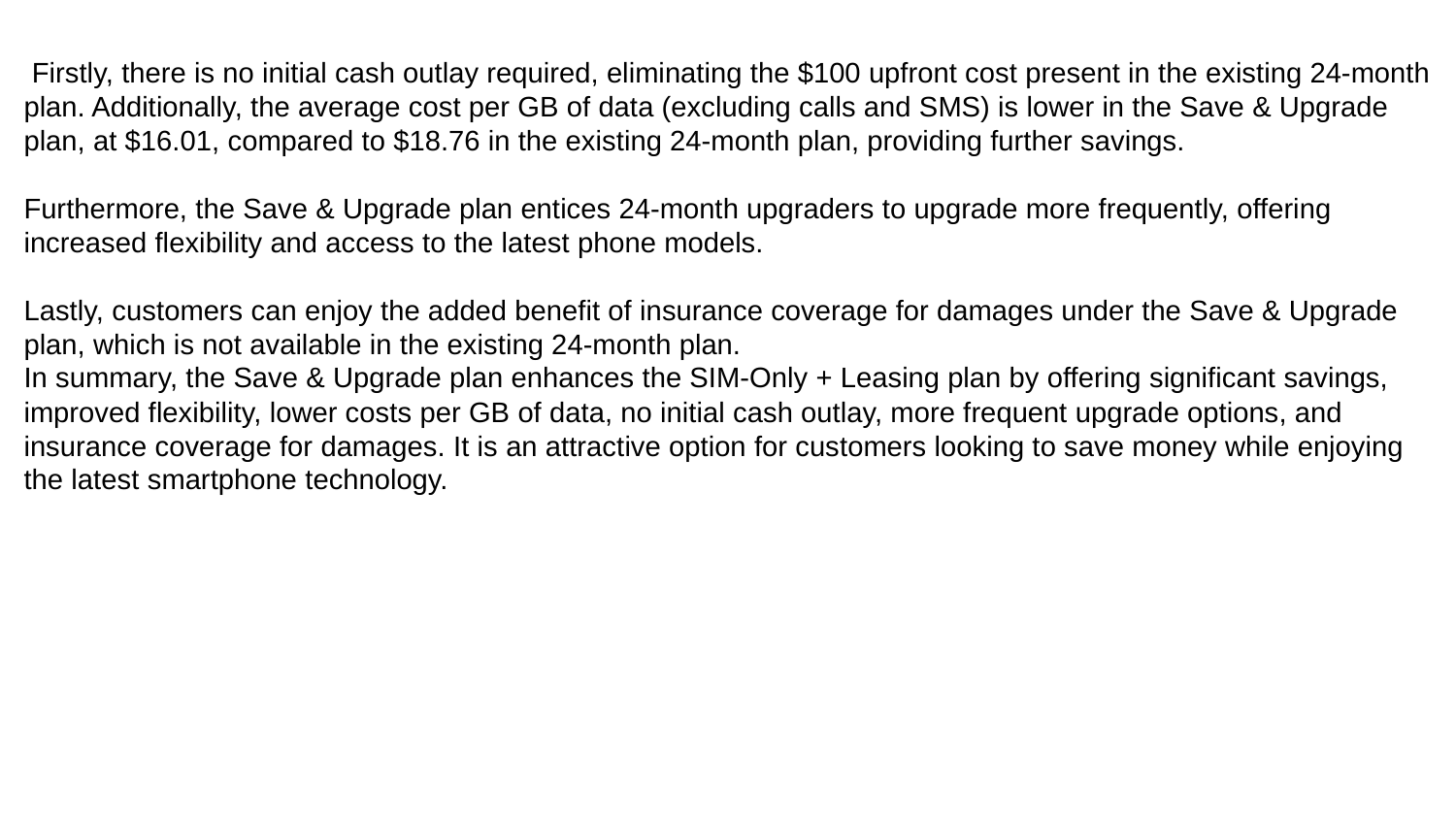

Firstly, there is no initial cash outlay required, eliminating the $100 upfront cost present in the existing 24-month plan. Additionally, the average cost per GB of data (excluding calls and SMS) is lower in the Save & Upgrade plan, at $16.01, compared to $18.76 in the existing 24-month plan, providing further savings.

Furthermore, the Save & Upgrade plan entices 24-month upgraders to upgrade more frequently, offering increased flexibility and access to the latest phone models.

Lastly, customers can enjoy the added benefit of insurance coverage for damages under the Save & Upgrade plan, which is not available in the existing 24-month plan.
In summary, the Save & Upgrade plan enhances the SIM-Only + Leasing plan by offering significant savings, improved flexibility, lower costs per GB of data, no initial cash outlay, more frequent upgrade options, and insurance coverage for damages. It is an attractive option for customers looking to save money while enjoying the latest smartphone technology.